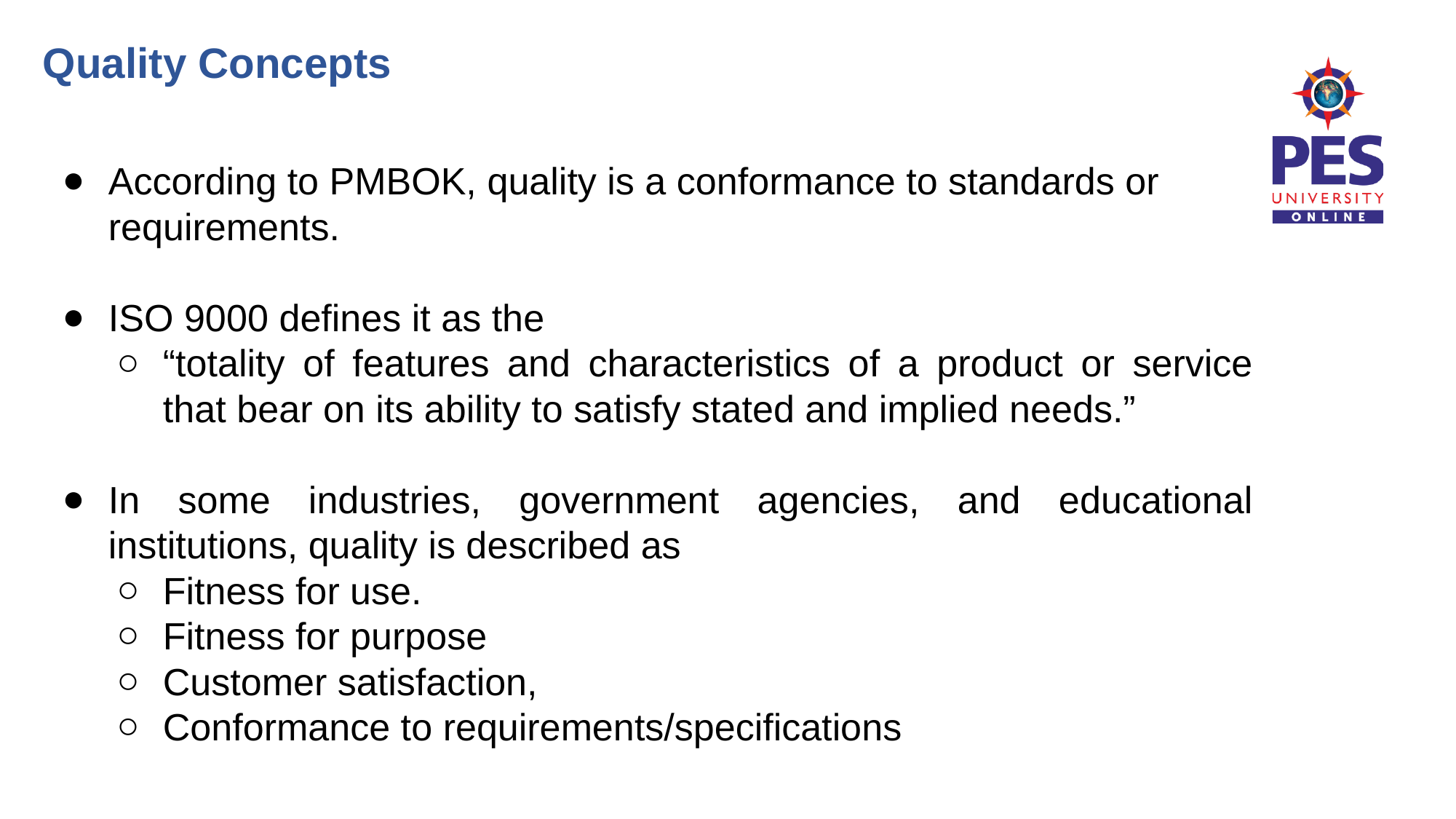

Quality Concepts

According to PMBOK, quality is a conformance to standards or requirements.

ISO 9000 defines it as the
“totality of features and characteristics of a product or service that bear on its ability to satisfy stated and implied needs.”

In some industries, government agencies, and educational institutions, quality is described as
Fitness for use.
Fitness for purpose
Customer satisfaction,
Conformance to requirements/specifications